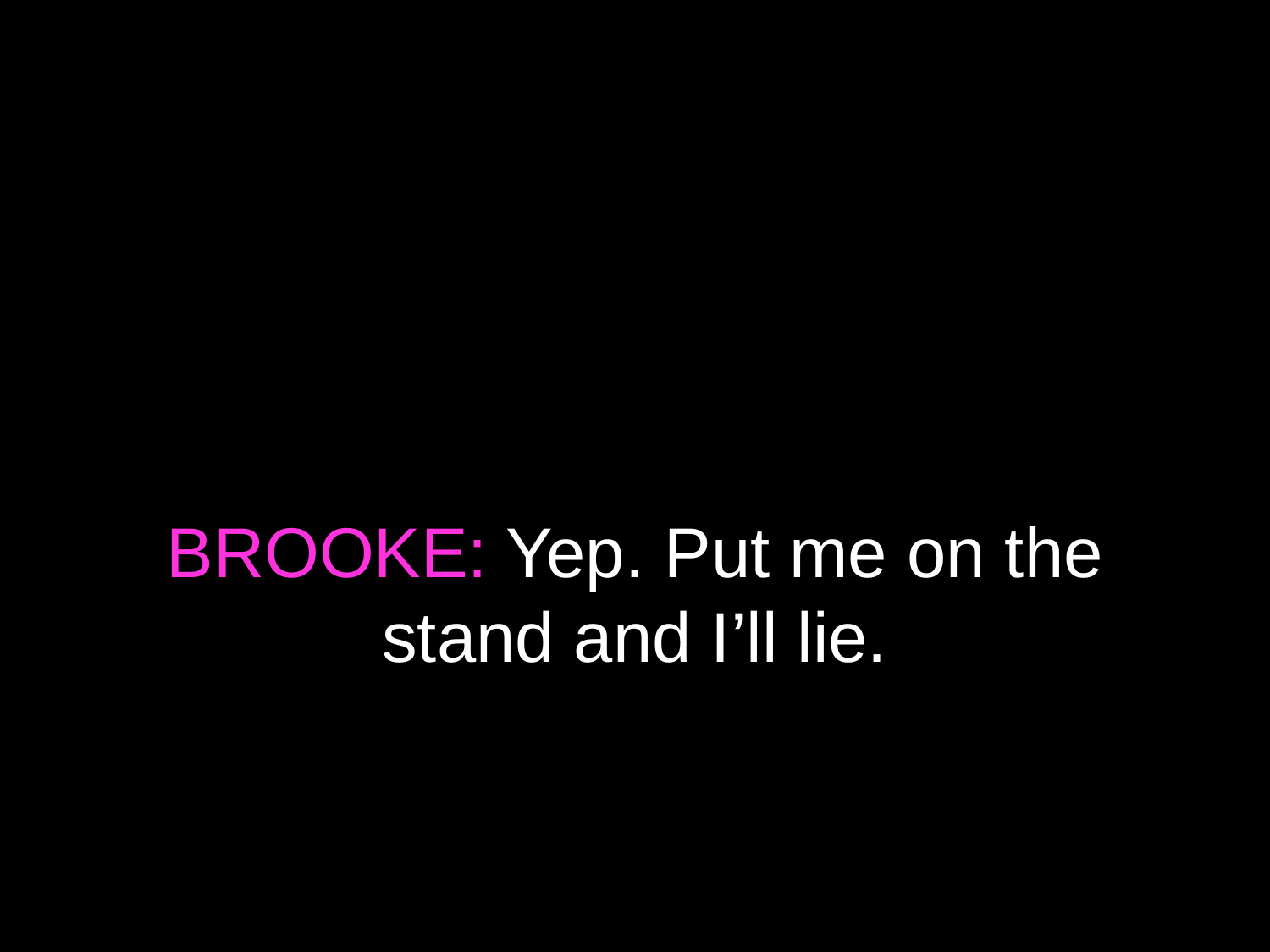

# BROOKE: Yep. Put me on the stand and I’ll lie.